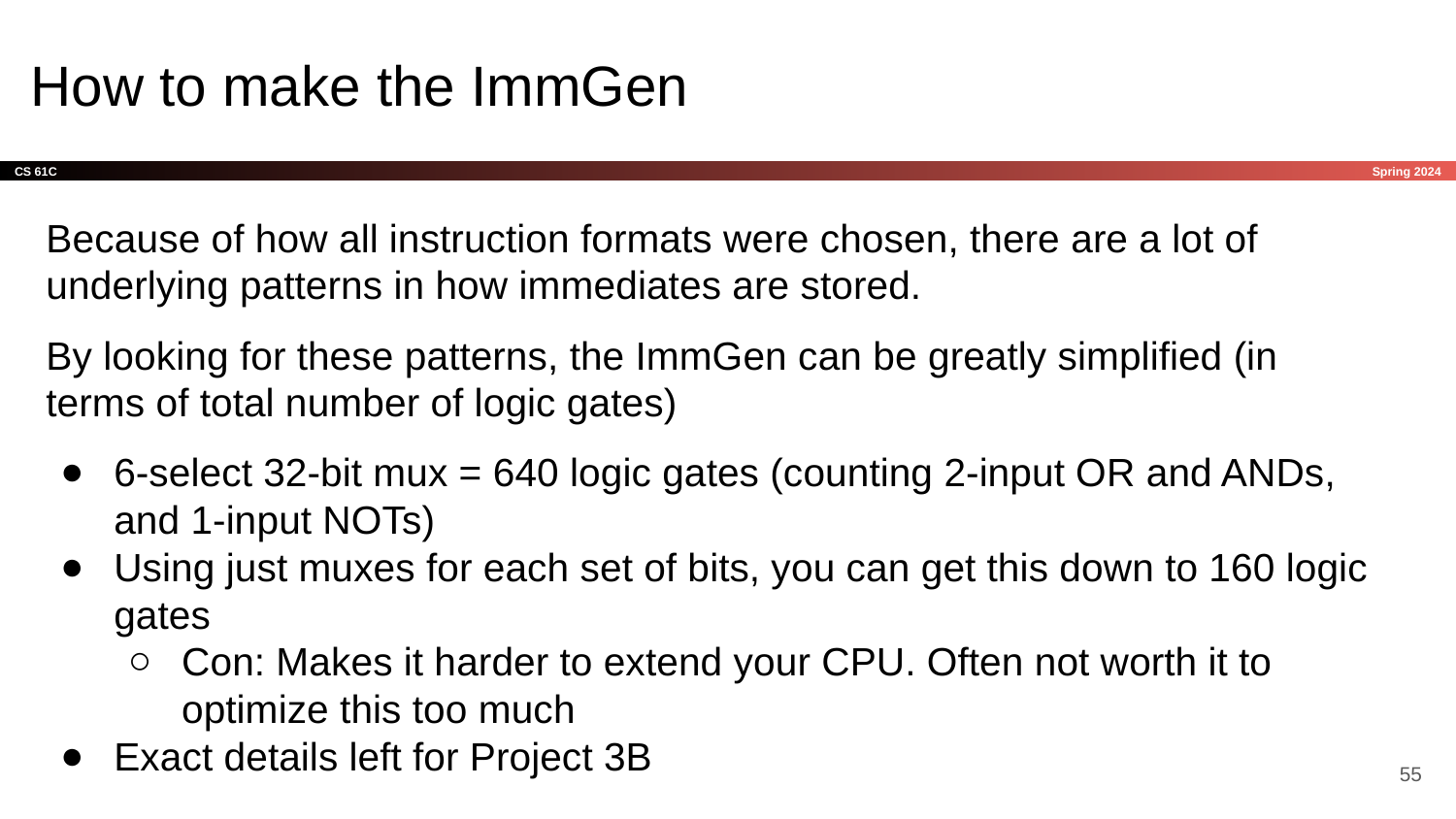

# How to make the ImmGen
Because of how all instruction formats were chosen, there are a lot of underlying patterns in how immediates are stored.
By looking for these patterns, the ImmGen can be greatly simplified (in terms of total number of logic gates)
6-select 32-bit mux = 640 logic gates (counting 2-input OR and ANDs, and 1-input NOTs)
Using just muxes for each set of bits, you can get this down to 160 logic gates
Con: Makes it harder to extend your CPU. Often not worth it to optimize this too much
Exact details left for Project 3B
55